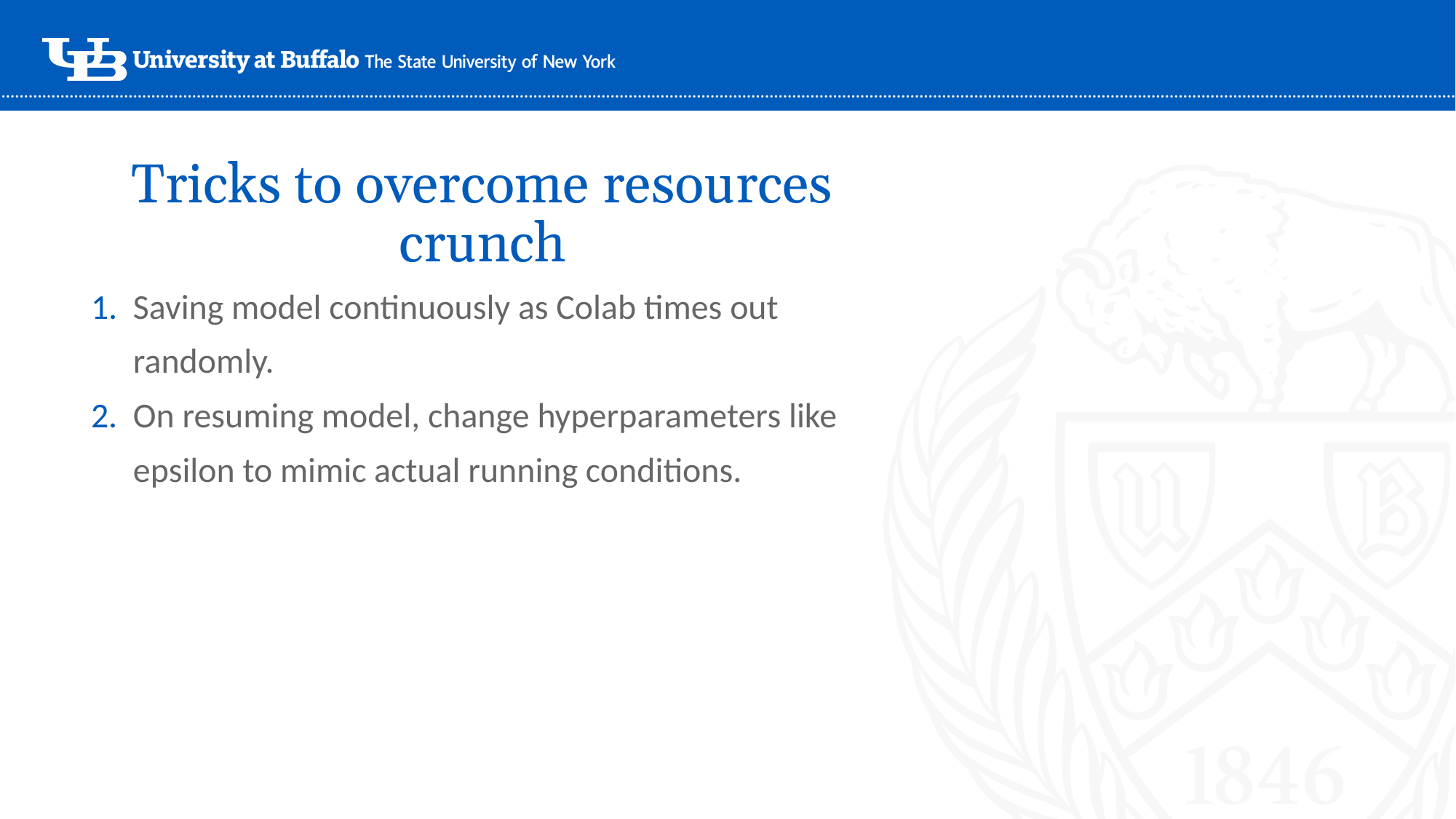

# Tricks to overcome resources crunch
Saving model continuously as Colab times out randomly.
On resuming model, change hyperparameters like epsilon to mimic actual running conditions.